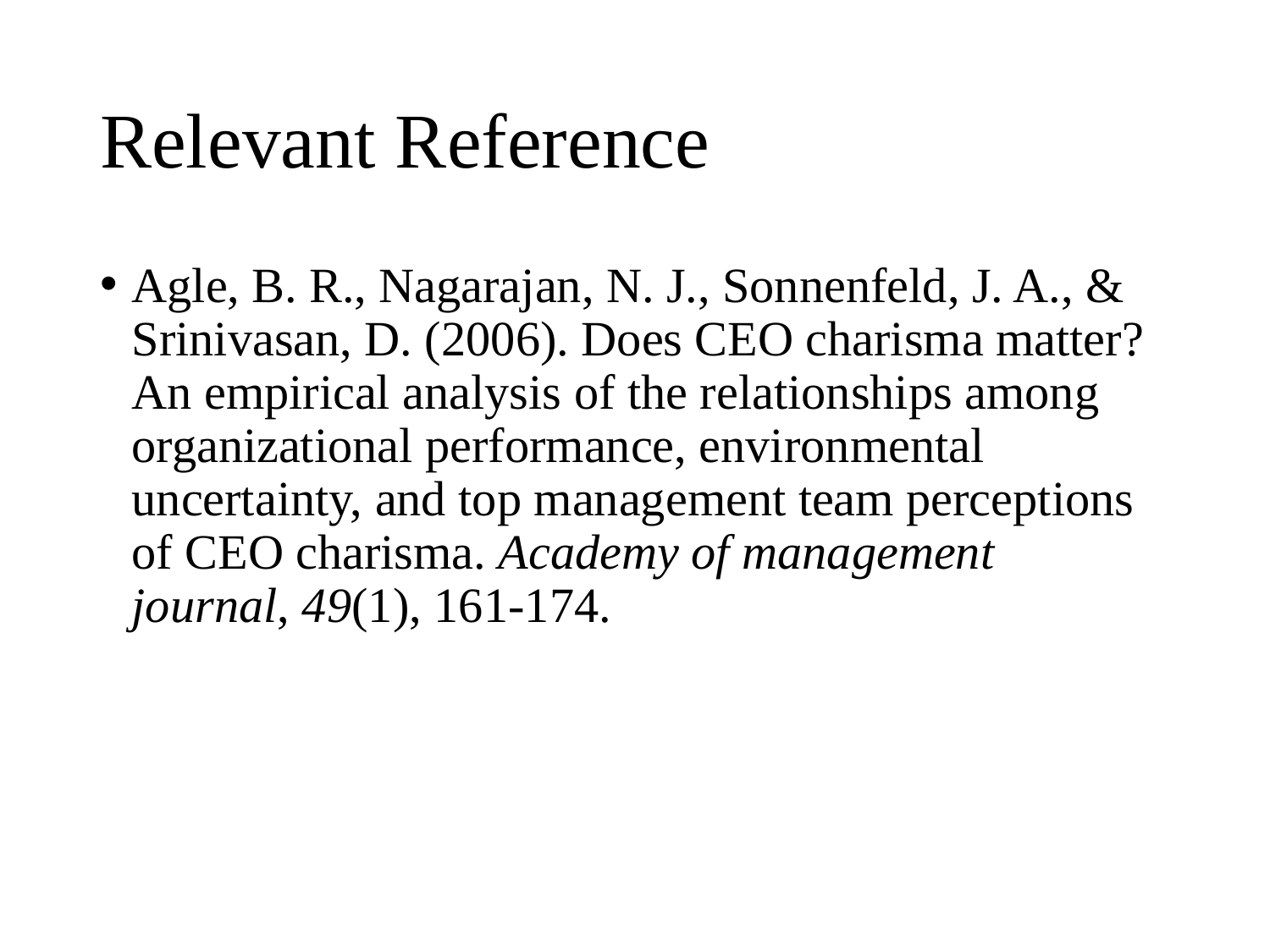

# Relevant Reference
Agle, B. R., Nagarajan, N. J., Sonnenfeld, J. A., & Srinivasan, D. (2006). Does CEO charisma matter? An empirical analysis of the relationships among organizational performance, environmental uncertainty, and top management team perceptions of CEO charisma. Academy of management journal, 49(1), 161-174.